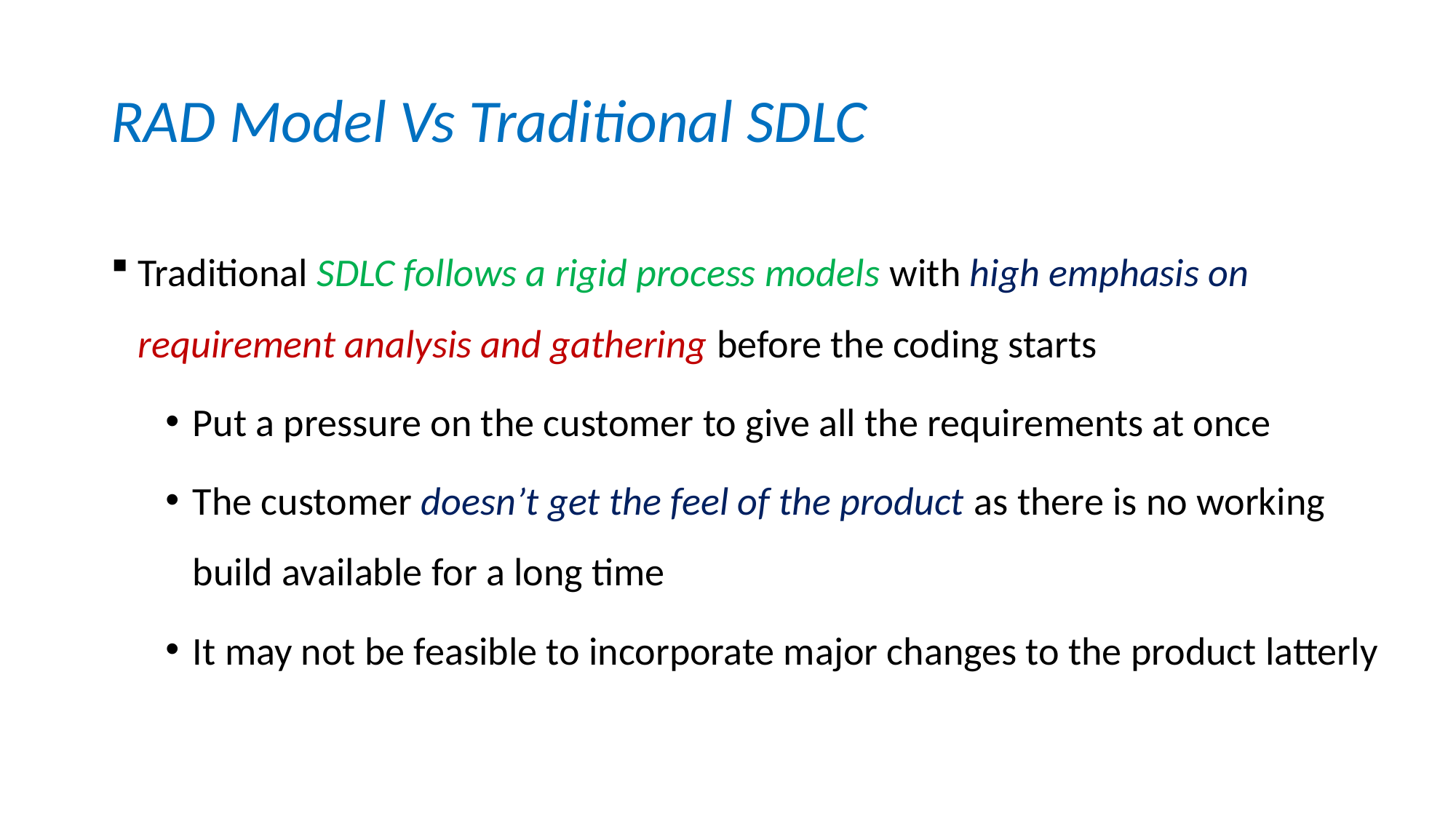

# RAD Model Vs Traditional SDLC
Traditional SDLC follows a rigid process models with high emphasis on requirement analysis and gathering before the coding starts
Put a pressure on the customer to give all the requirements at once
The customer doesn’t get the feel of the product as there is no working build available for a long time
It may not be feasible to incorporate major changes to the product latterly